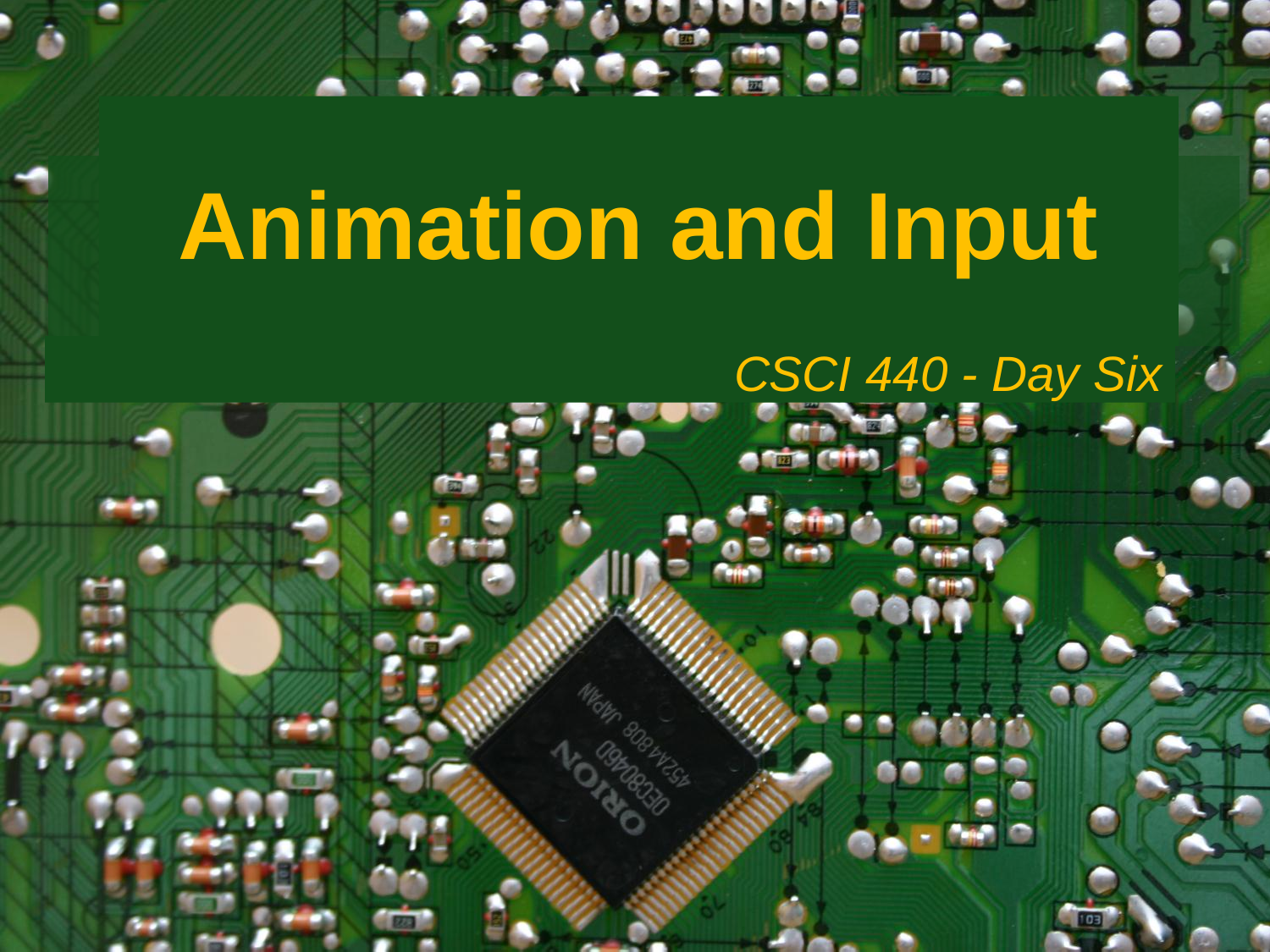

# Animation and Input
CSCI 440 - Day Six